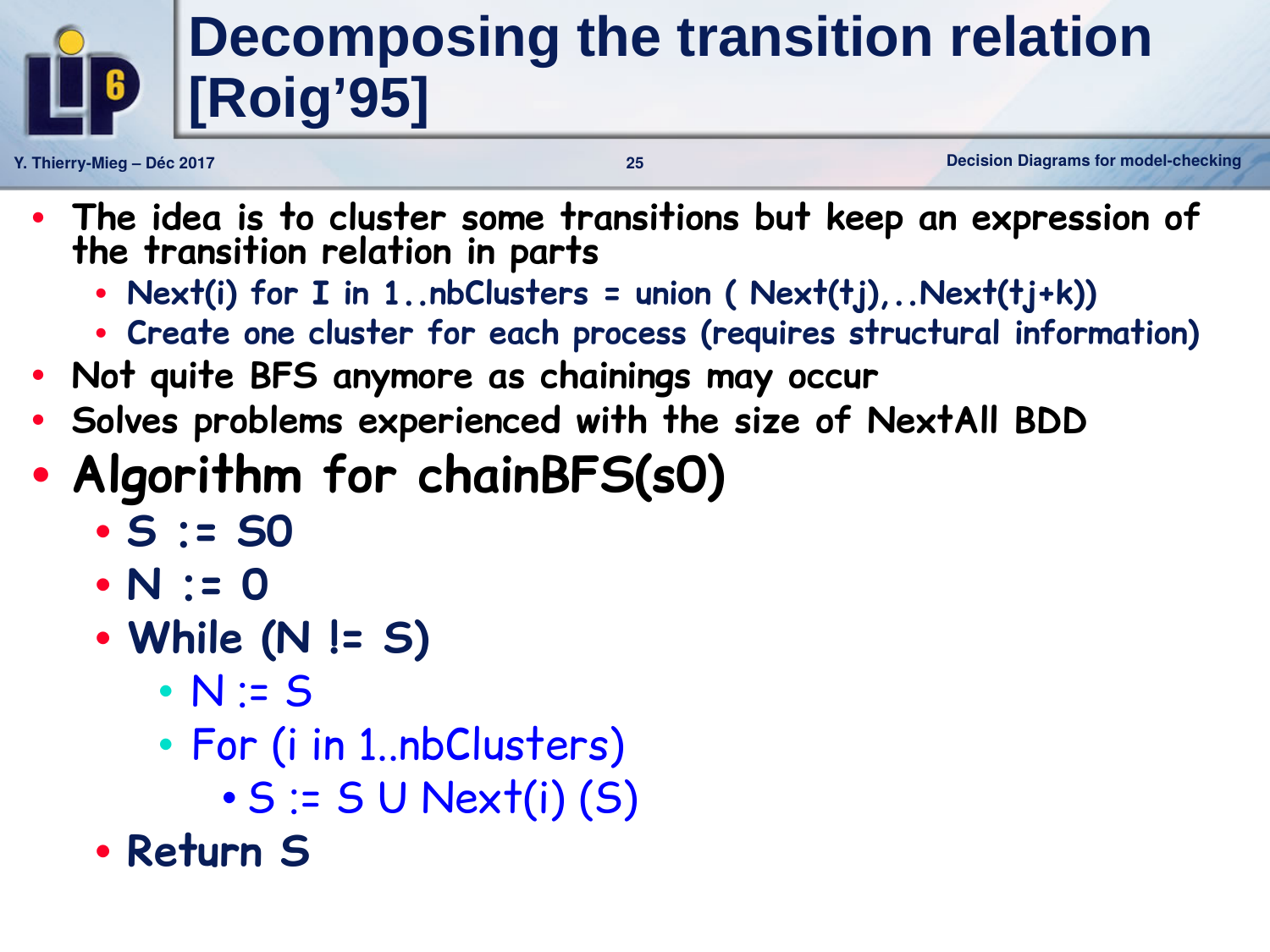

# Decomposing the transition relation [Roig’95]
The idea is to cluster some transitions but keep an expression of the transition relation in parts
Next(i) for I in 1..nbClusters = union ( Next(tj),..Next(tj+k))
Create one cluster for each process (requires structural information)
Not quite BFS anymore as chainings may occur
Solves problems experienced with the size of NextAll BDD
Algorithm for chainBFS(s0)
S := S0
N := 0
While (N != S)
N := S
For (i in 1..nbClusters)
S := S U Next(i) (S)
Return S